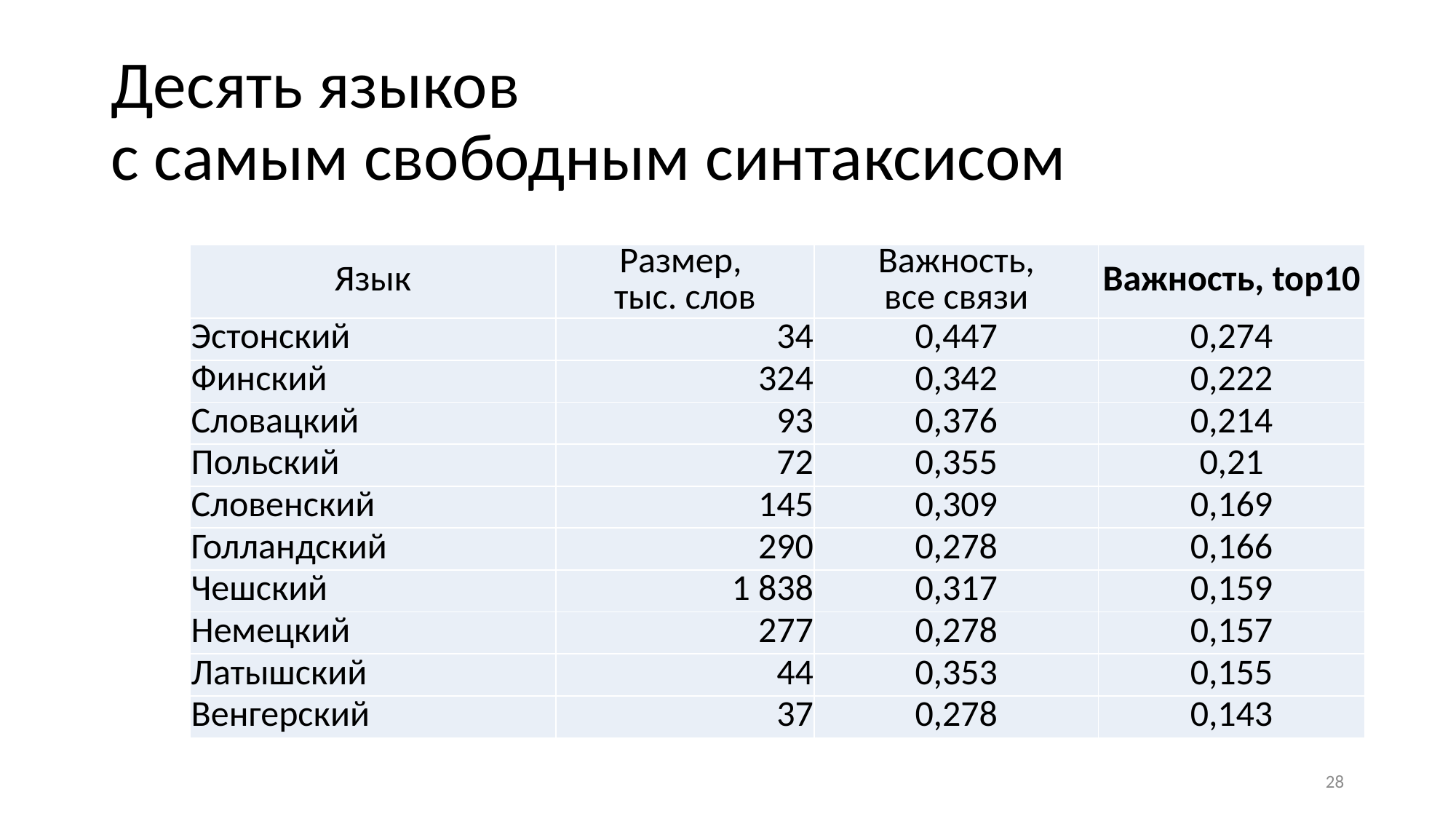

# Десять языков с самым свободным синтаксисом
| Язык | Размер, тыс. слов | Важность, все связи | Важность, top10 |
| --- | --- | --- | --- |
| Эстонский | 34 | 0,447 | 0,274 |
| Финский | 324 | 0,342 | 0,222 |
| Словацкий | 93 | 0,376 | 0,214 |
| Польский | 72 | 0,355 | 0,21 |
| Словенский | 145 | 0,309 | 0,169 |
| Голландский | 290 | 0,278 | 0,166 |
| Чешский | 1 838 | 0,317 | 0,159 |
| Немецкий | 277 | 0,278 | 0,157 |
| Латышский | 44 | 0,353 | 0,155 |
| Венгерский | 37 | 0,278 | 0,143 |
28